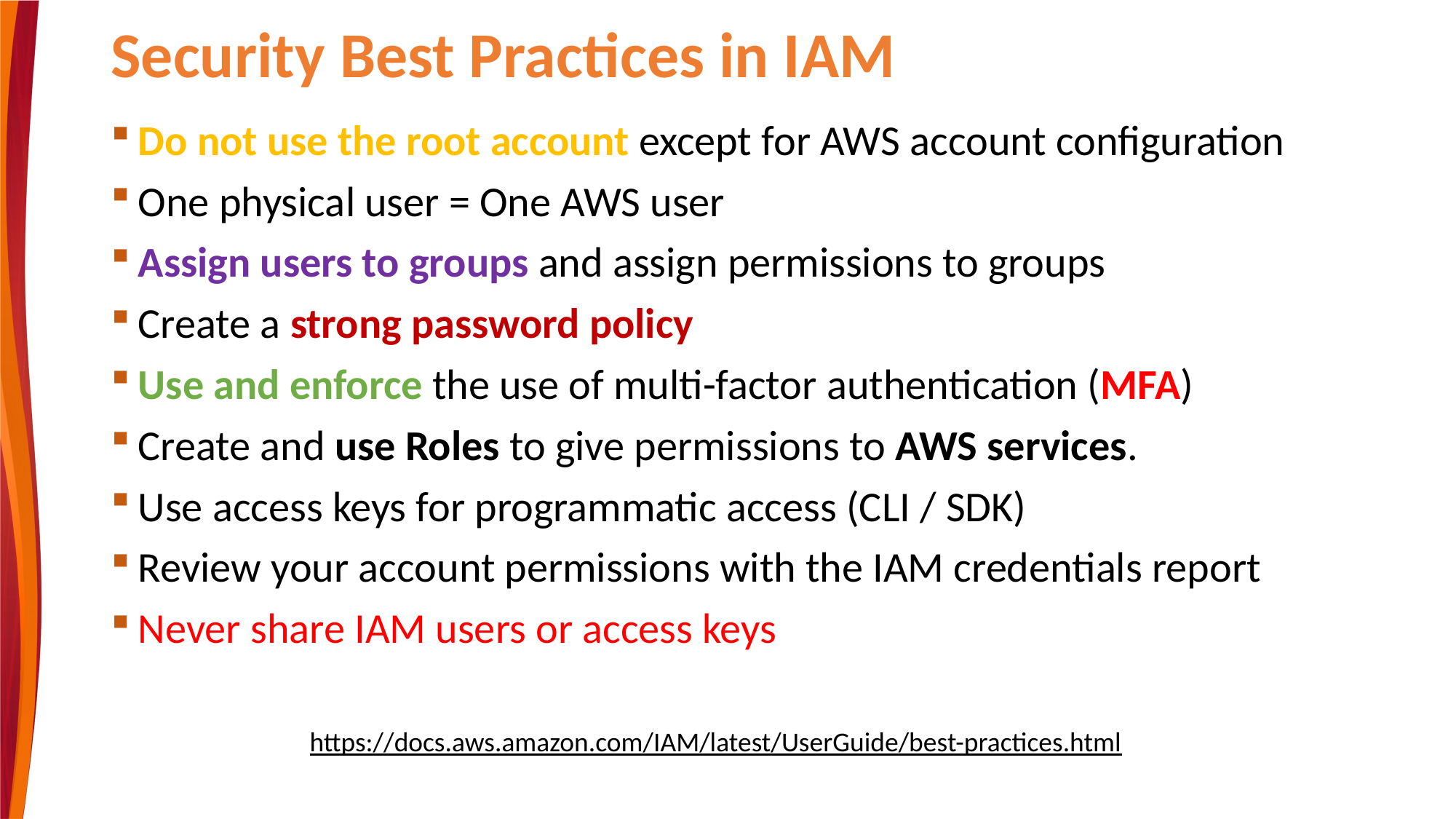

# Security Best Practices in IAM
Do not use the root account except for AWS account configuration
One physical user = One AWS user
Assign users to groups and assign permissions to groups
Create a strong password policy
Use and enforce the use of multi-factor authentication (MFA)
Create and use Roles to give permissions to AWS services.
Use access keys for programmatic access (CLI / SDK)
Review your account permissions with the IAM credentials report
Never share IAM users or access keys
https://docs.aws.amazon.com/IAM/latest/UserGuide/best-practices.html